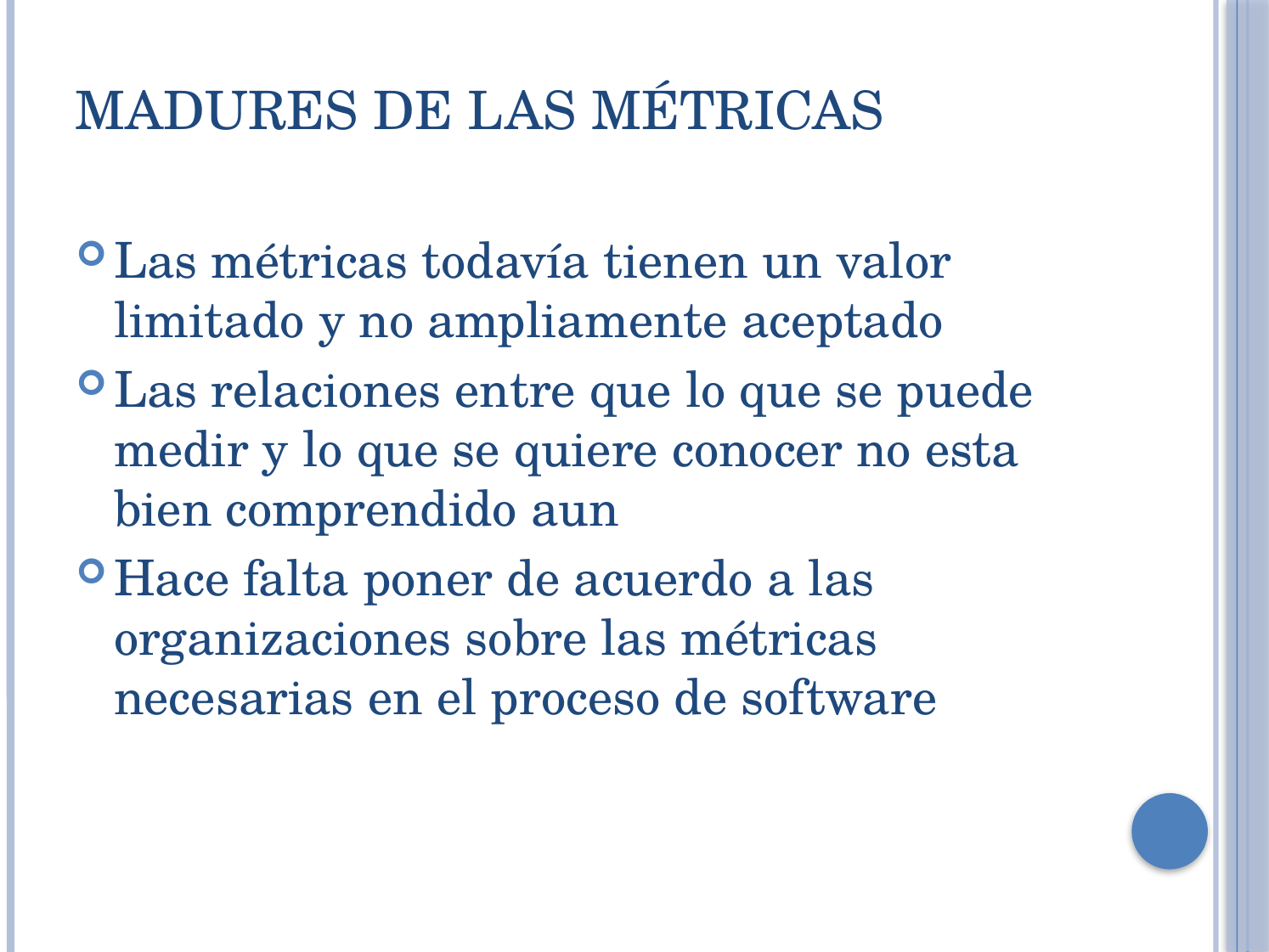

# Madures de las Métricas
Las métricas todavía tienen un valor limitado y no ampliamente aceptado
Las relaciones entre que lo que se puede medir y lo que se quiere conocer no esta bien comprendido aun
Hace falta poner de acuerdo a las organizaciones sobre las métricas necesarias en el proceso de software